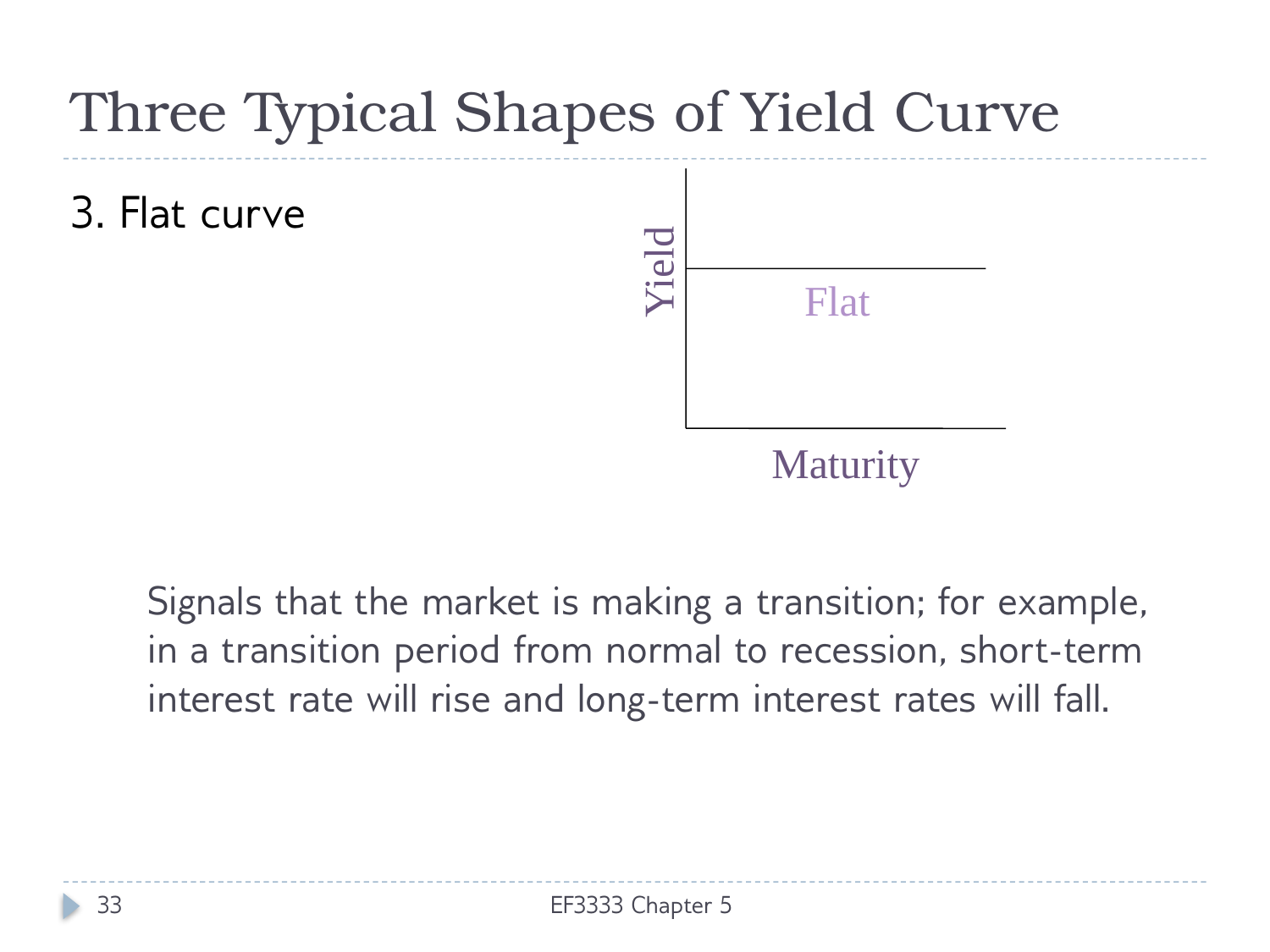

# Three Typical Shapes of Yield Curve

Yield
Flat

Maturity
3. Flat curve

	Signals that the market is making a transition; for example, in a transition period from normal to recession, short-term interest rate will rise and long-term interest rates will fall.
33
EF3333 Chapter 5